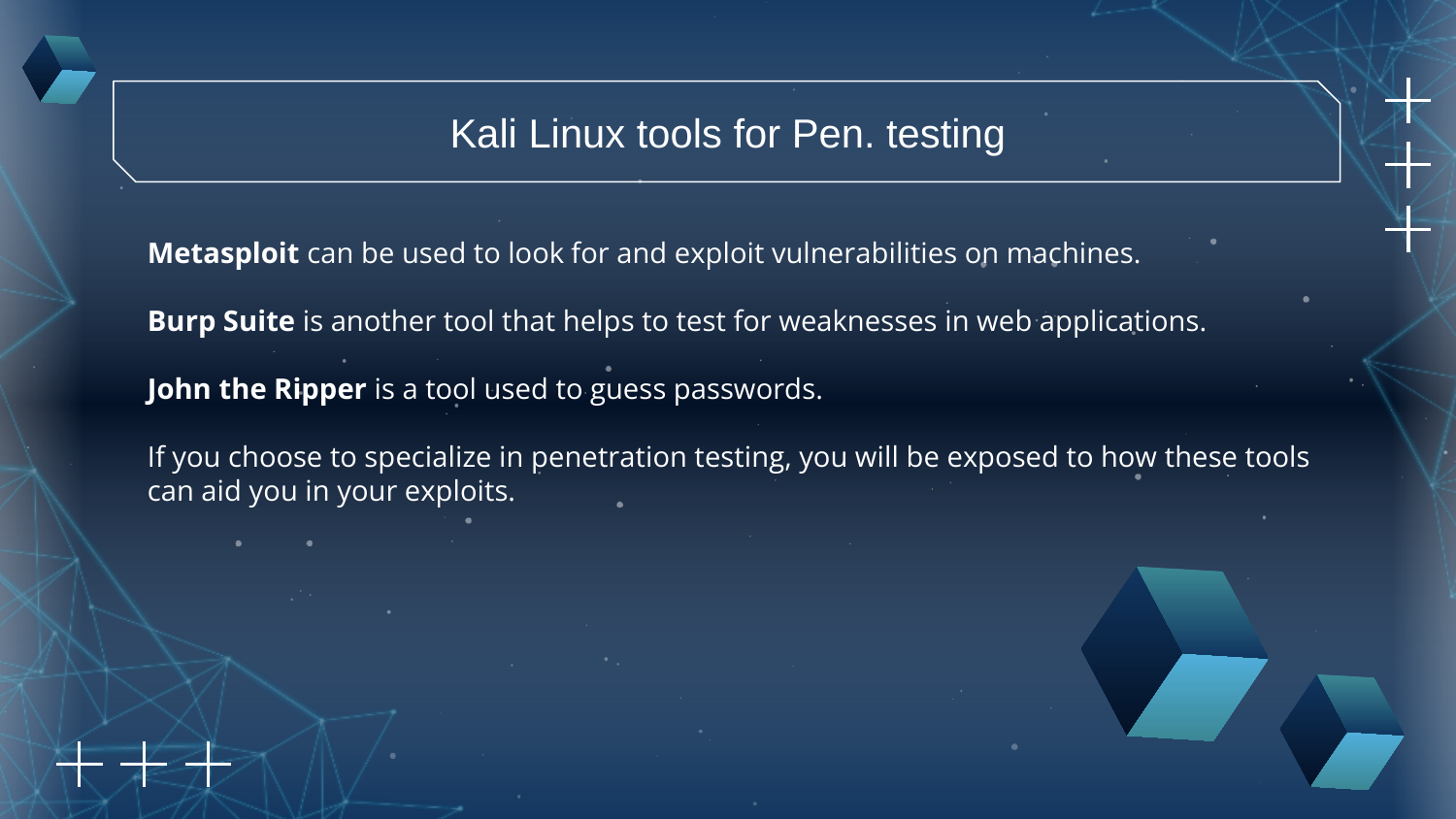

Kali Linux tools for Pen. testing
Metasploit can be used to look for and exploit vulnerabilities on machines.

Burp Suite is another tool that helps to test for weaknesses in web applications.

John the Ripper is a tool used to guess passwords.

If you choose to specialize in penetration testing, you will be exposed to how these tools can aid you in your exploits.